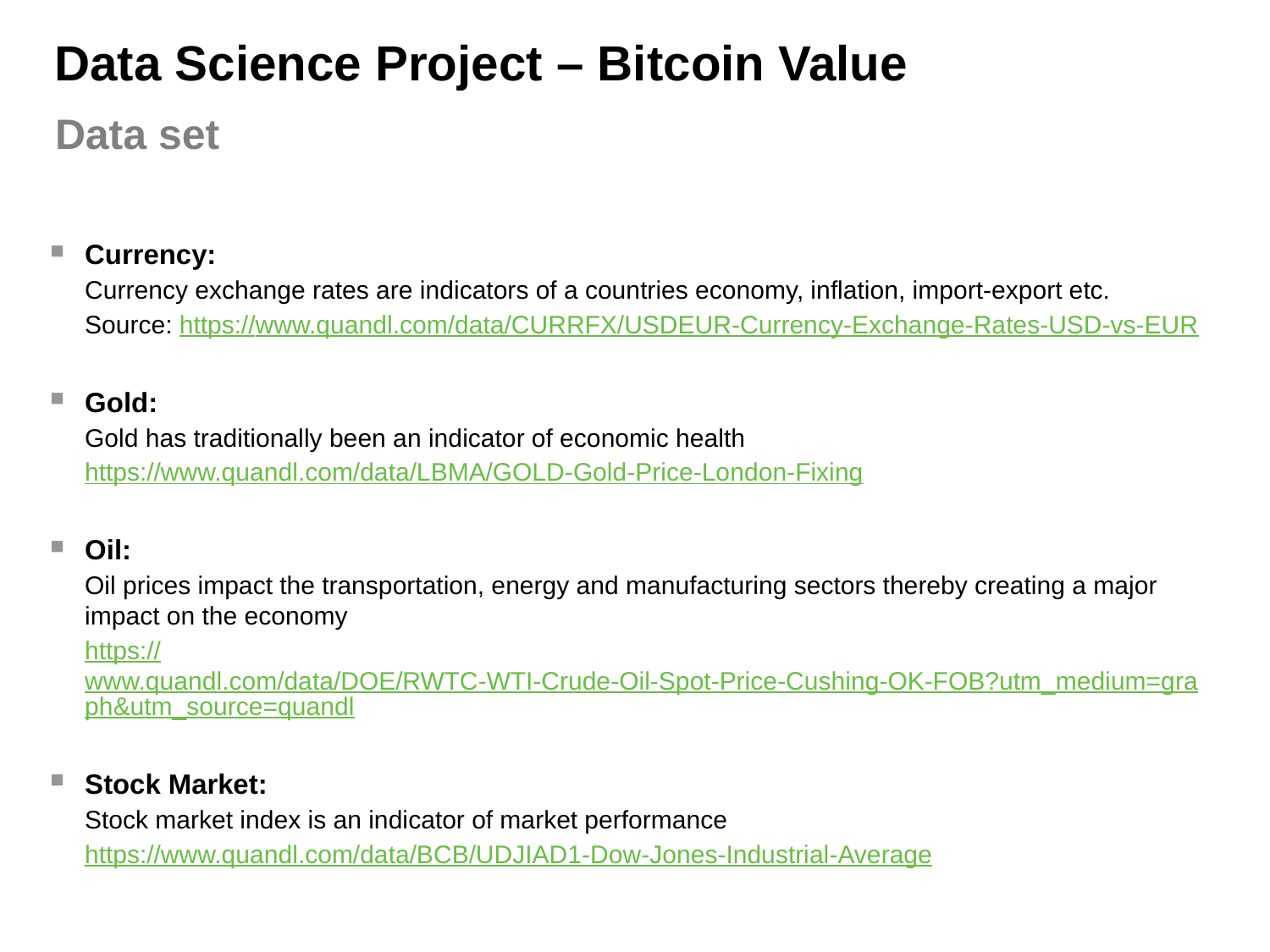

# Data Science Project – Bitcoin Value
Data set
Currency:
Currency exchange rates are indicators of a countries economy, inflation, import-export etc.
Source: https://www.quandl.com/data/CURRFX/USDEUR-Currency-Exchange-Rates-USD-vs-EUR

Gold:
Gold has traditionally been an indicator of economic health
https://www.quandl.com/data/LBMA/GOLD-Gold-Price-London-Fixing

Oil:
Oil prices impact the transportation, energy and manufacturing sectors thereby creating a major impact on the economy
https://www.quandl.com/data/DOE/RWTC-WTI-Crude-Oil-Spot-Price-Cushing-OK-FOB?utm_medium=graph&utm_source=quandl

Stock Market:
Stock market index is an indicator of market performance
https://www.quandl.com/data/BCB/UDJIAD1-Dow-Jones-Industrial-Average

3
September 2010
Presentation title